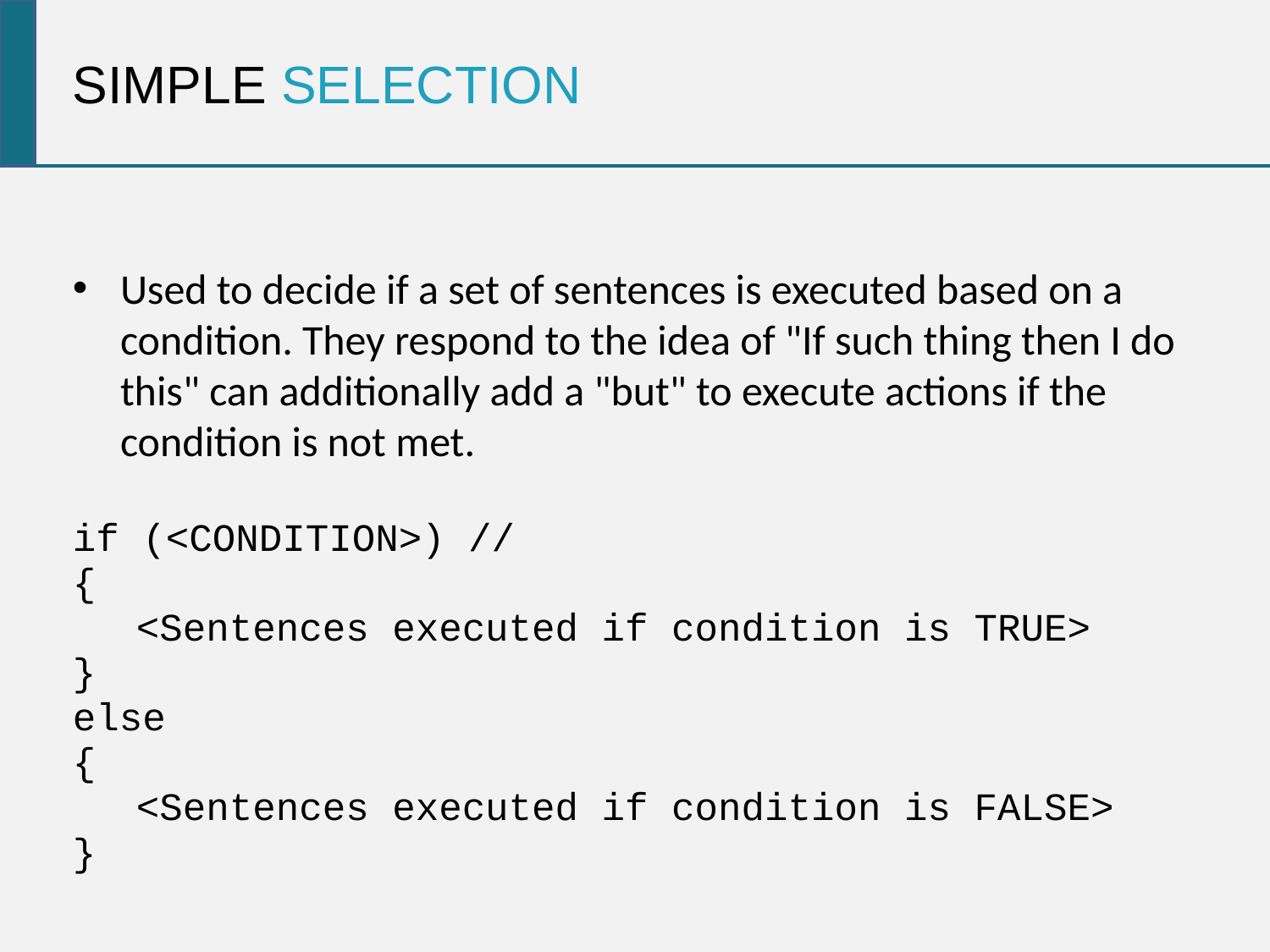

Simple selection

Used to decide if a set of sentences is executed based on a condition. They respond to the idea of "If such thing then I do this" can additionally add a "but" to execute actions if the condition is not met.

if (<CONDITION>) //
{
<Sentences executed if condition is TRUE>
}
else
{
<Sentences executed if condition is FALSE>
}